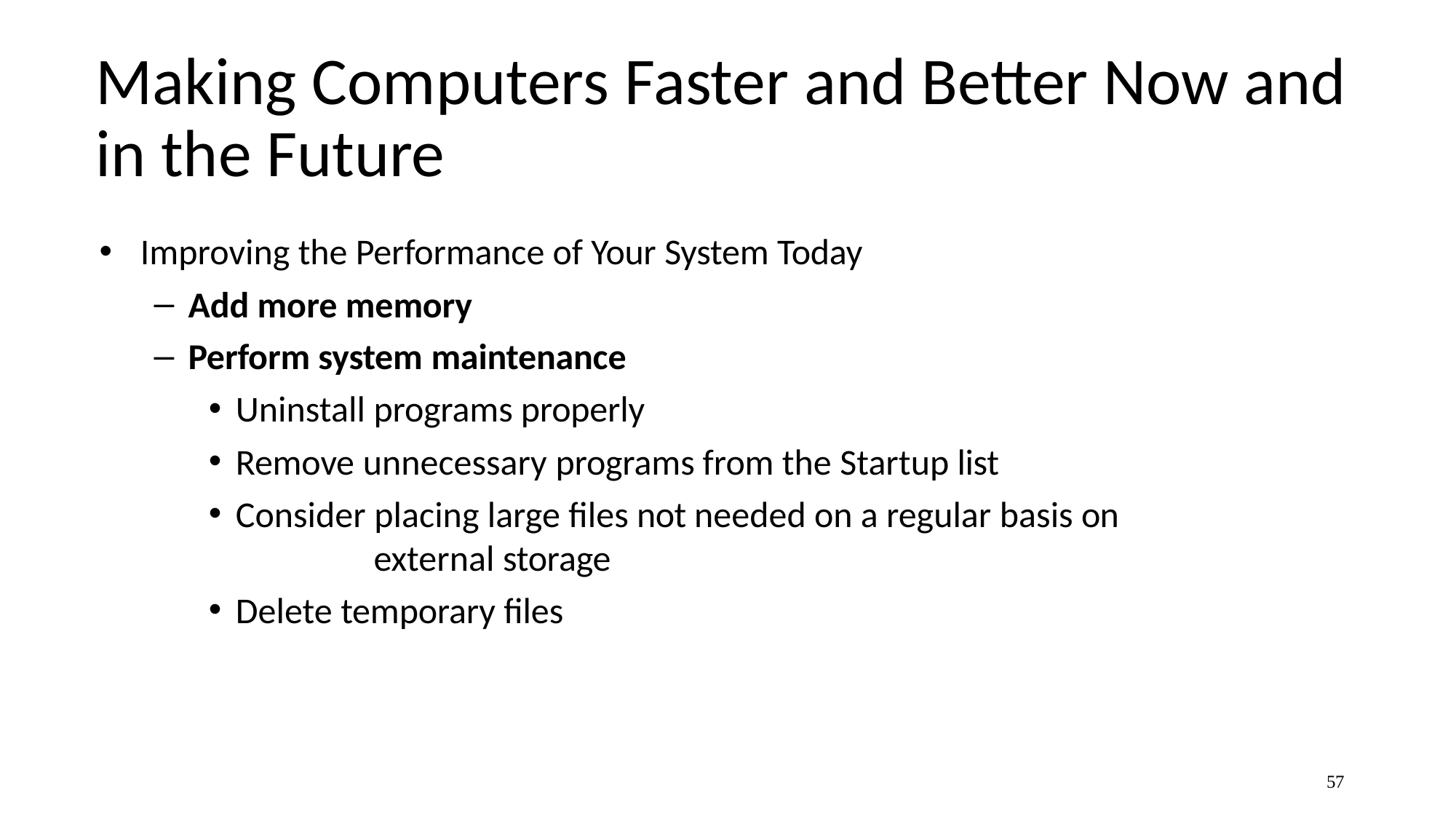

# Making Computers Faster and Better Now and in the Future
Improving the Performance of Your System Today
Add more memory
Perform system maintenance
Uninstall programs properly
Remove unnecessary programs from the Startup list
Consider placing large files not needed on a regular basis on 	external storage
Delete temporary files
57